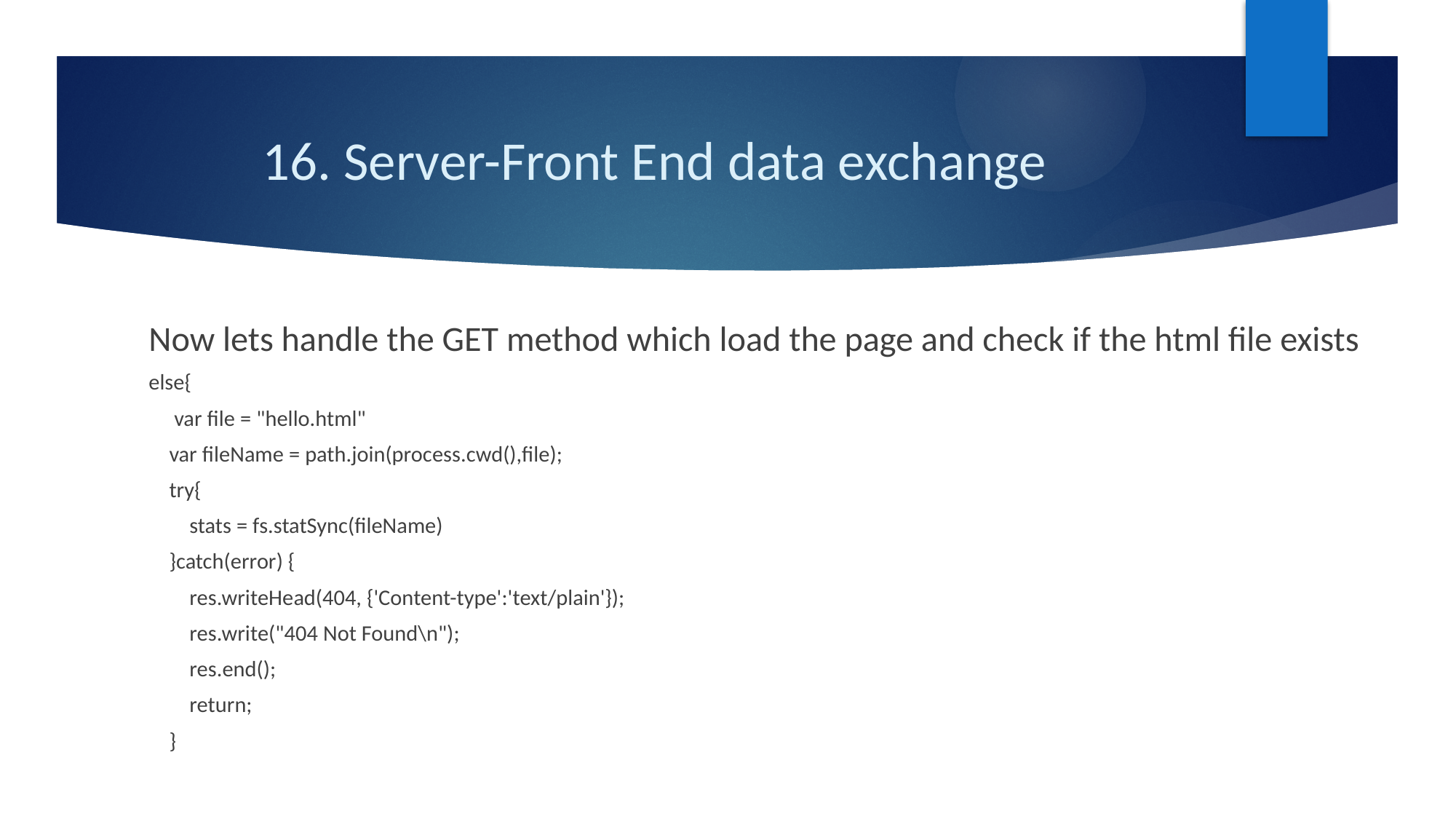

# 16. Server-Front End data exchange
Now lets handle the GET method which load the page and check if the html file exists
else{
     var file = "hello.html"
    var fileName = path.join(process.cwd(),file);
    try{
        stats = fs.statSync(fileName)
    }catch(error) {
        res.writeHead(404, {'Content-type':'text/plain'});
        res.write("404 Not Found\n");
        res.end();
        return;
    }